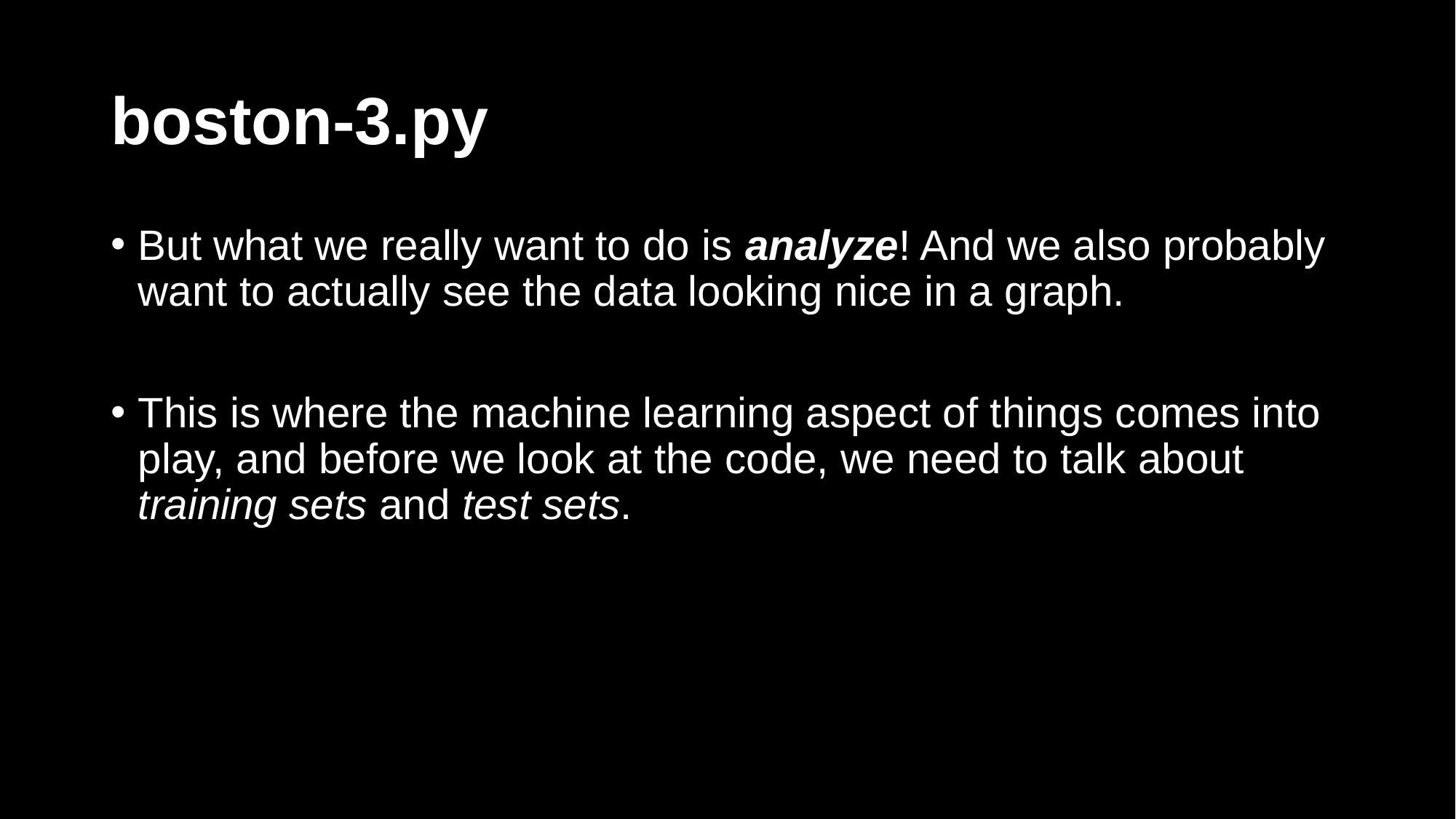

# boston-3.py
But what we really want to do is analyze! And we also probably want to actually see the data looking nice in a graph.

This is where the machine learning aspect of things comes into play, and before we look at the code, we need to talk about training sets and test sets.